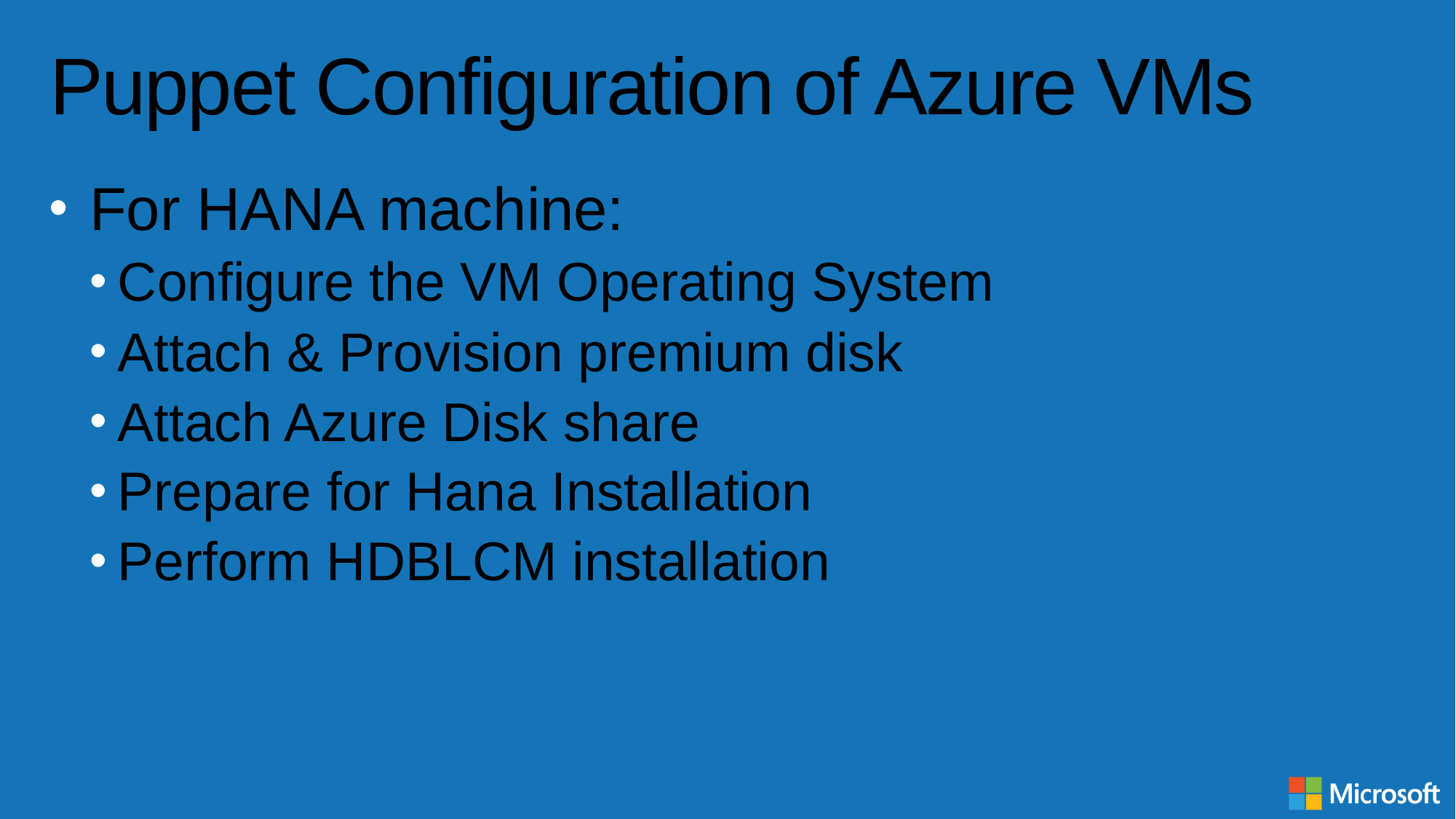

# Puppet Configuration of Azure VMs
For HANA machine:
Configure the VM Operating System
Attach & Provision premium disk
Attach Azure Disk share
Prepare for Hana Installation
Perform HDBLCM installation